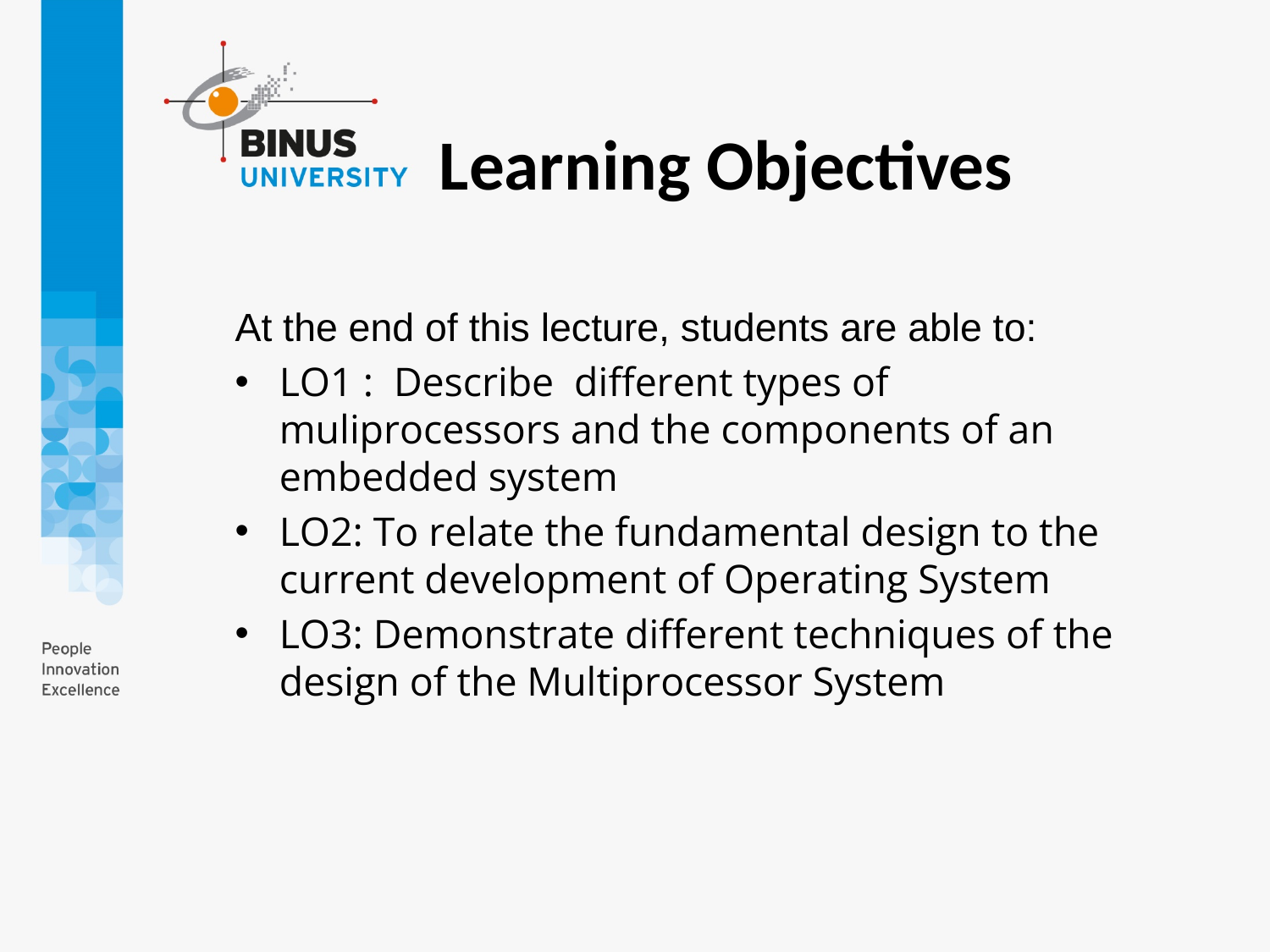

Learning Objectives
At the end of this lecture, students are able to:
LO1 :  Describe  different types of muliprocessors and the components of an embedded system
LO2: To relate the fundamental design to the current development of Operating System
LO3: Demonstrate different techniques of the design of the Multiprocessor System